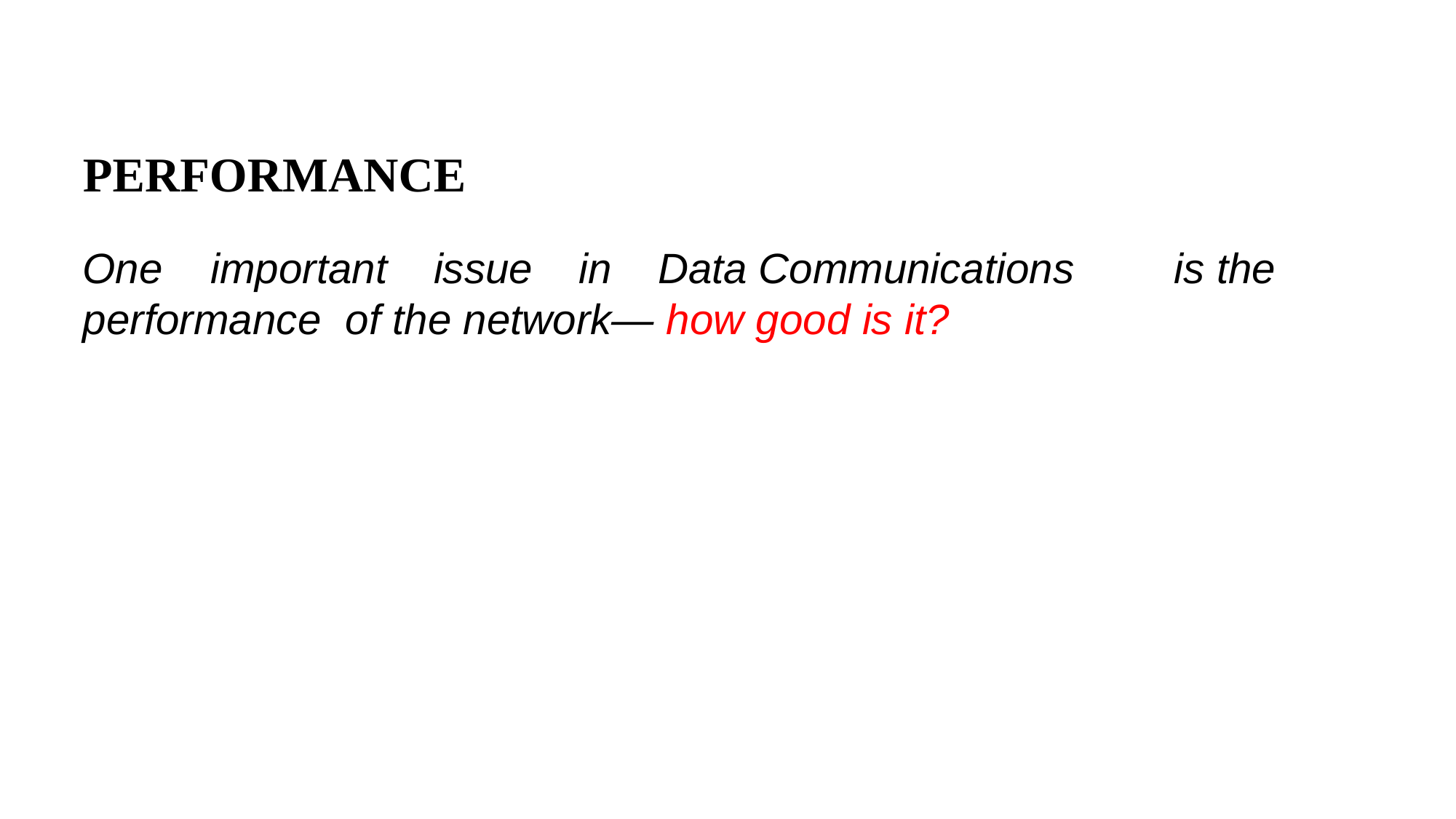

PERFORMANCE
One	important	issue	in	Data Communications	is the  performance  of the network— how good is it?